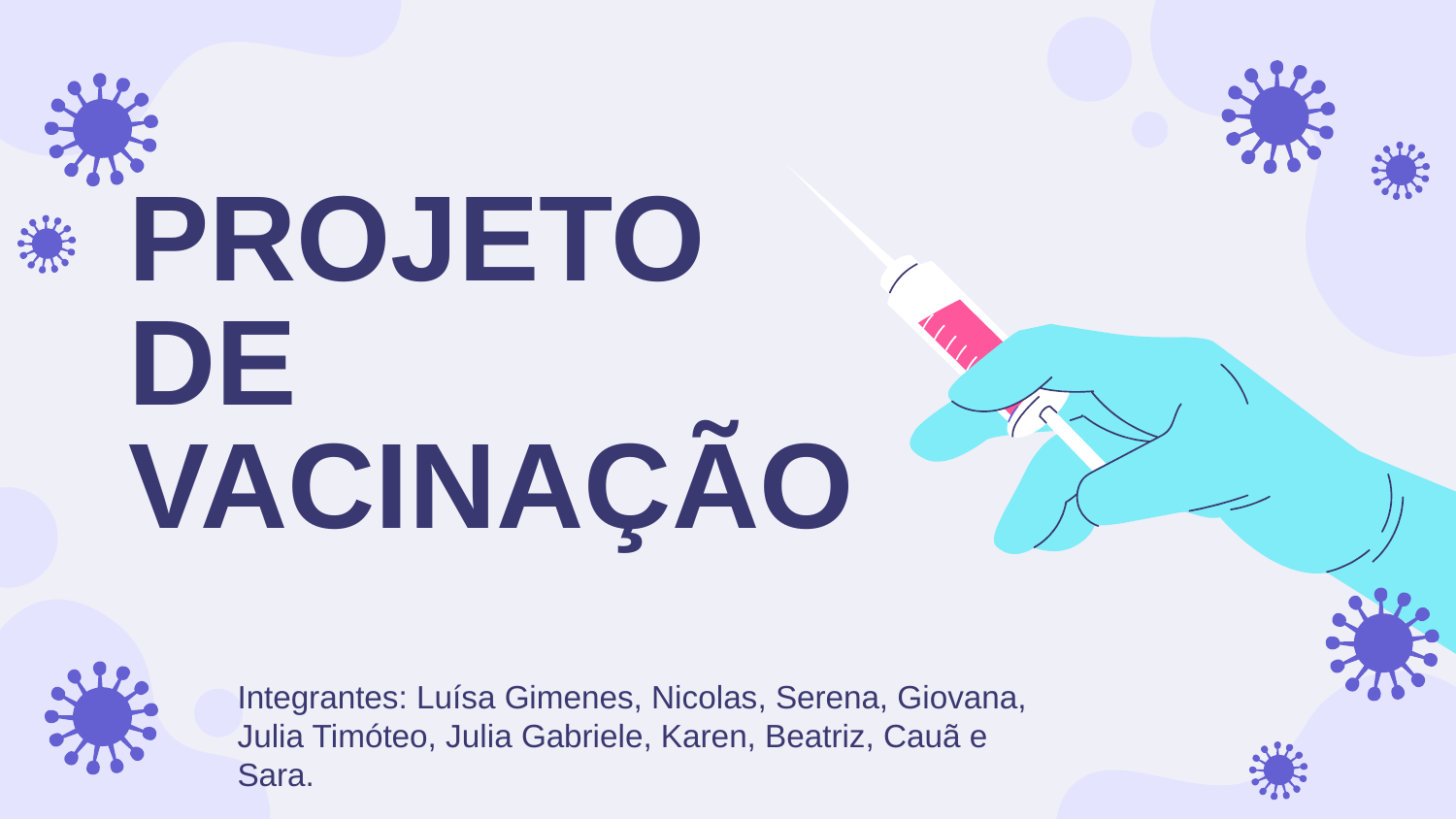

# PROJETO DE VACINAÇÃO

Integrantes: Luísa Gimenes, Nicolas, Serena, Giovana, Julia Timóteo, Julia Gabriele, Karen, Beatriz, Cauã e Sara.